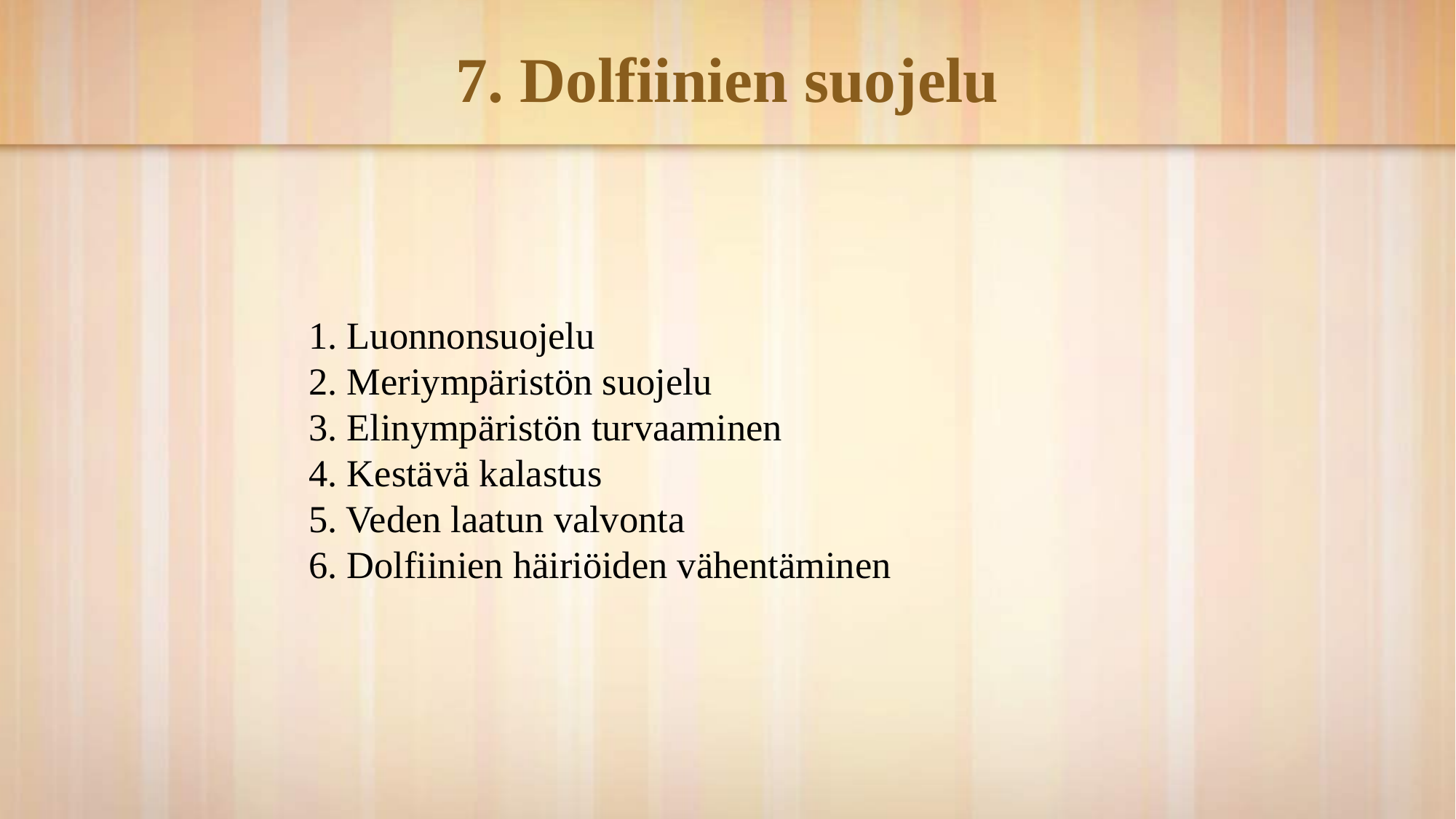

# 7. Dolfiinien suojelu

1. Luonnonsuojelu
2. Meriympäristön suojelu
3. Elinympäristön turvaaminen
4. Kestävä kalastus
5. Veden laatun valvonta
6. Dolfiinien häiriöiden vähentäminen